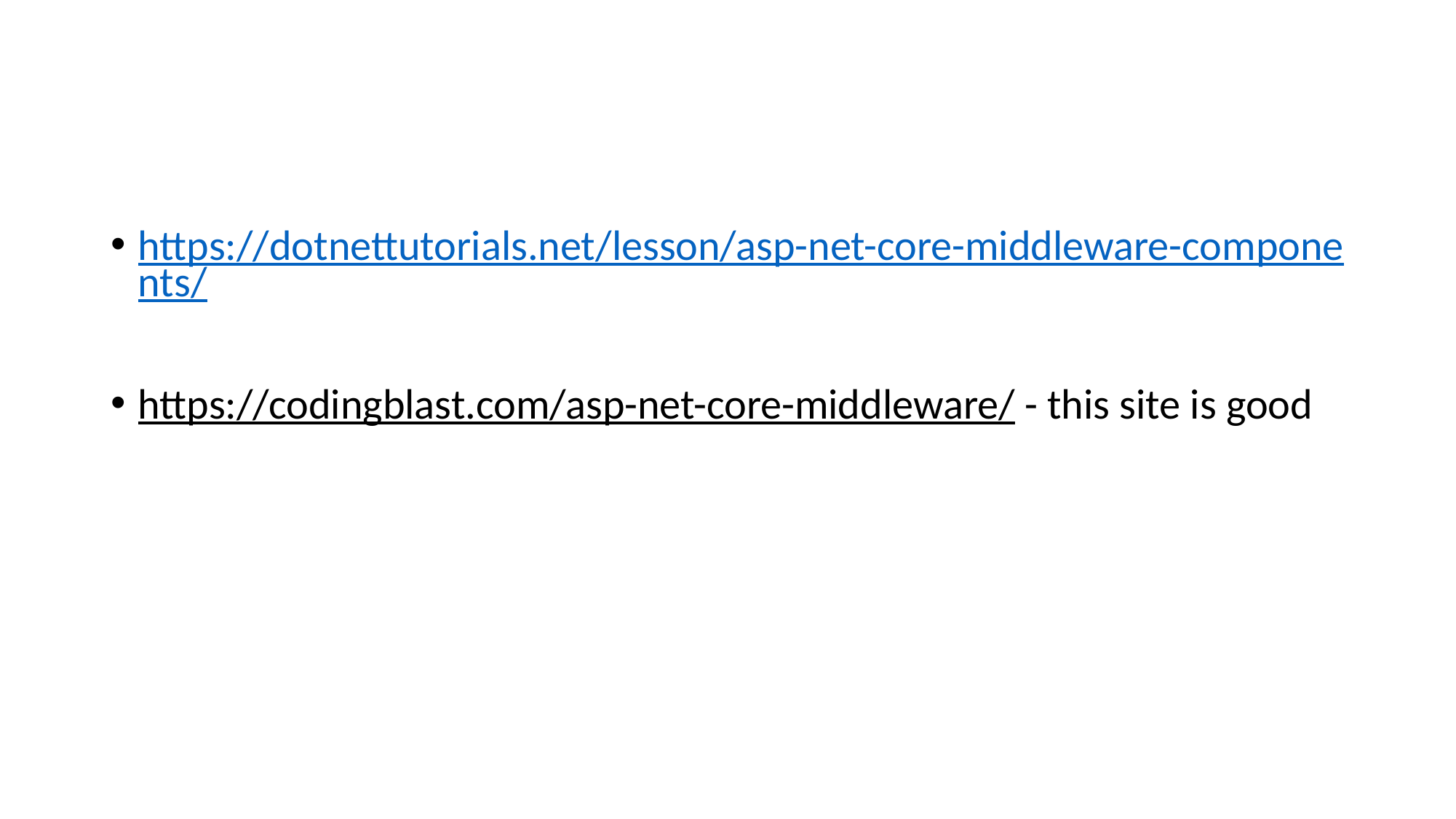

#
https://dotnettutorials.net/lesson/asp-net-core-middleware-components/

https://codingblast.com/asp-net-core-middleware/ - this site is good